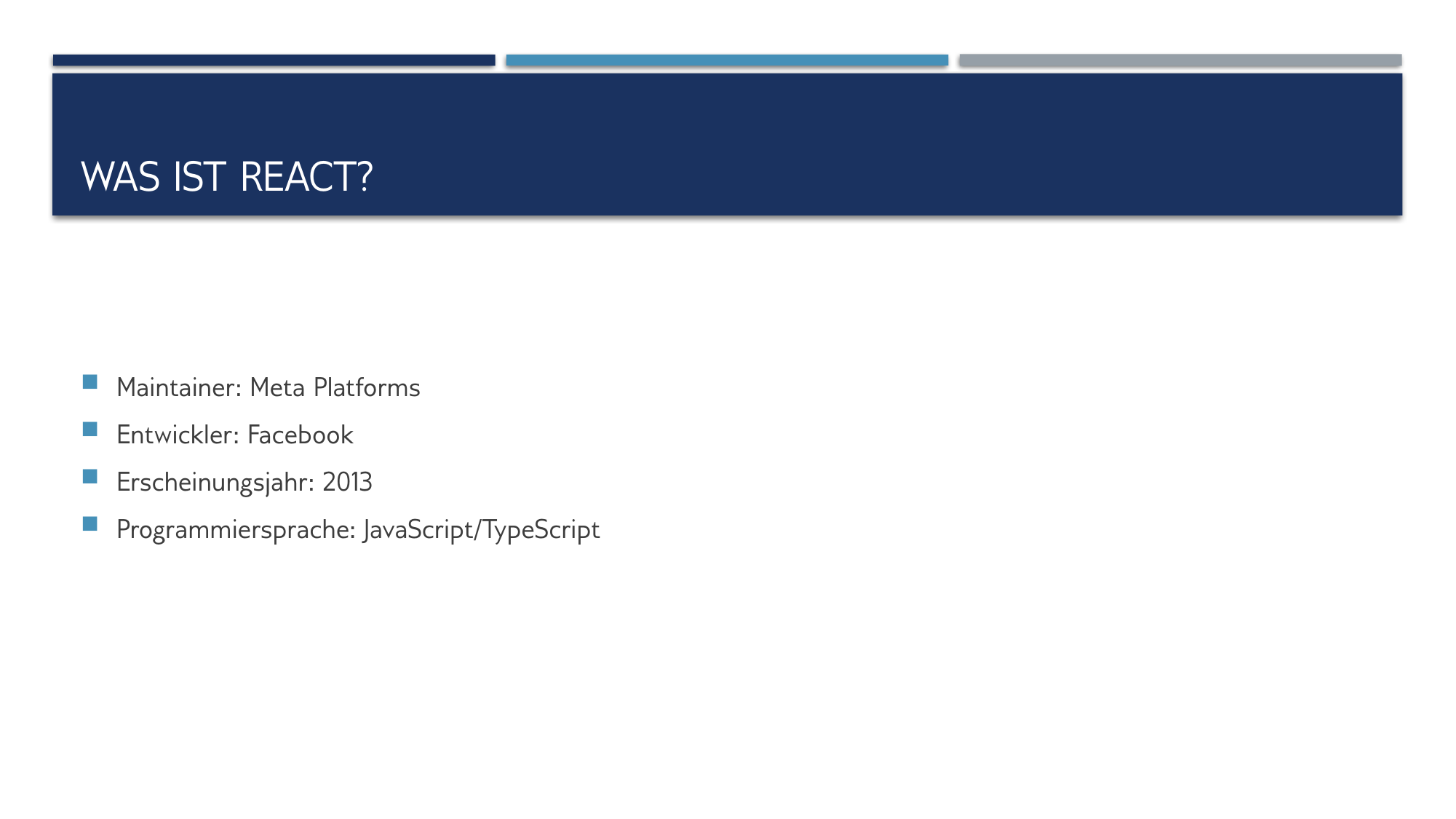

# Was ist react?
Maintainer: Meta Platforms
Entwickler: Facebook
Erscheinungsjahr: 2013
Programmiersprache: JavaScript/TypeScript